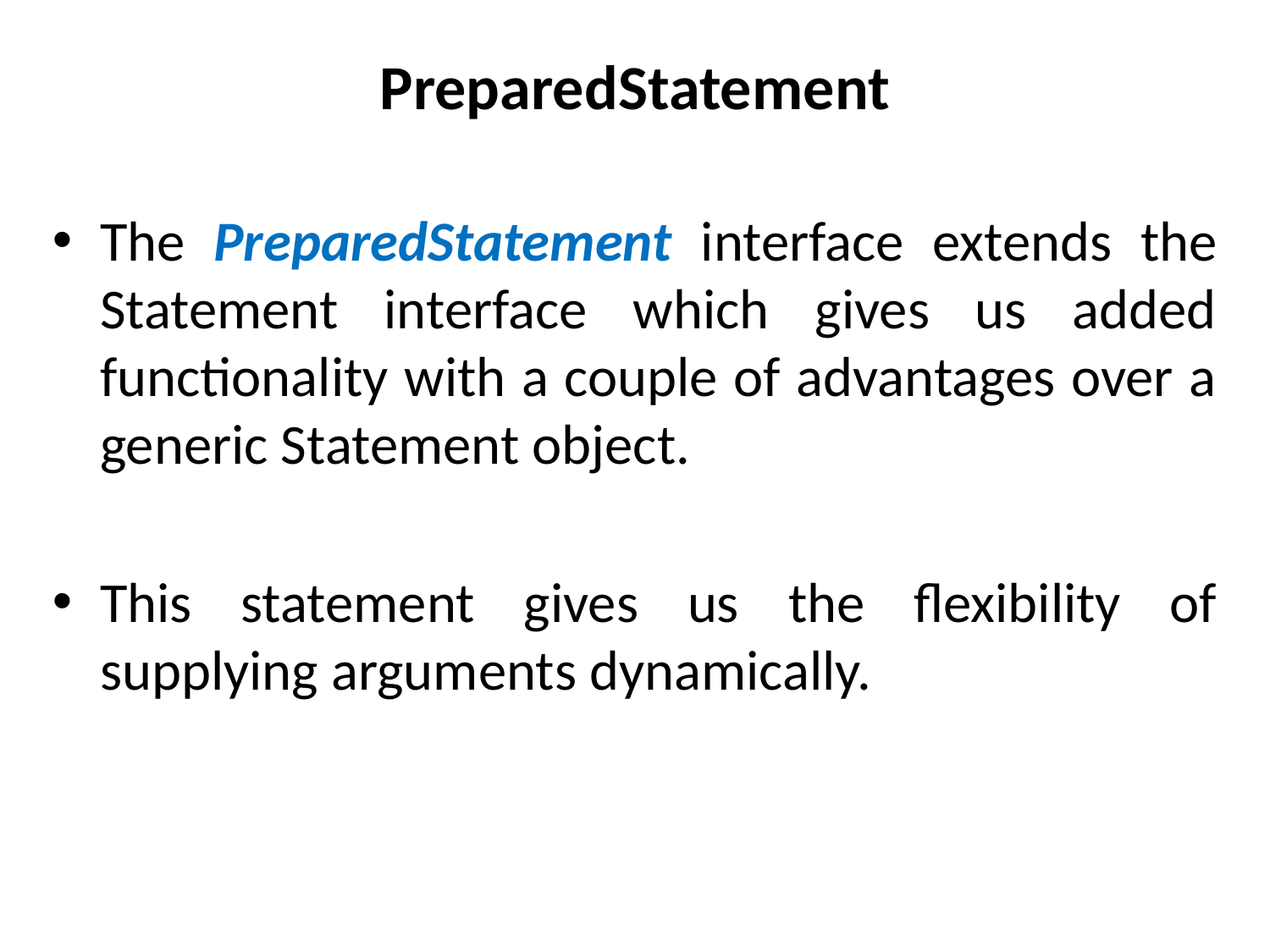

# PreparedStatement
The PreparedStatement interface extends the Statement interface which gives us added functionality with a couple of advantages over a generic Statement object.

This statement gives us the flexibility of supplying arguments dynamically.